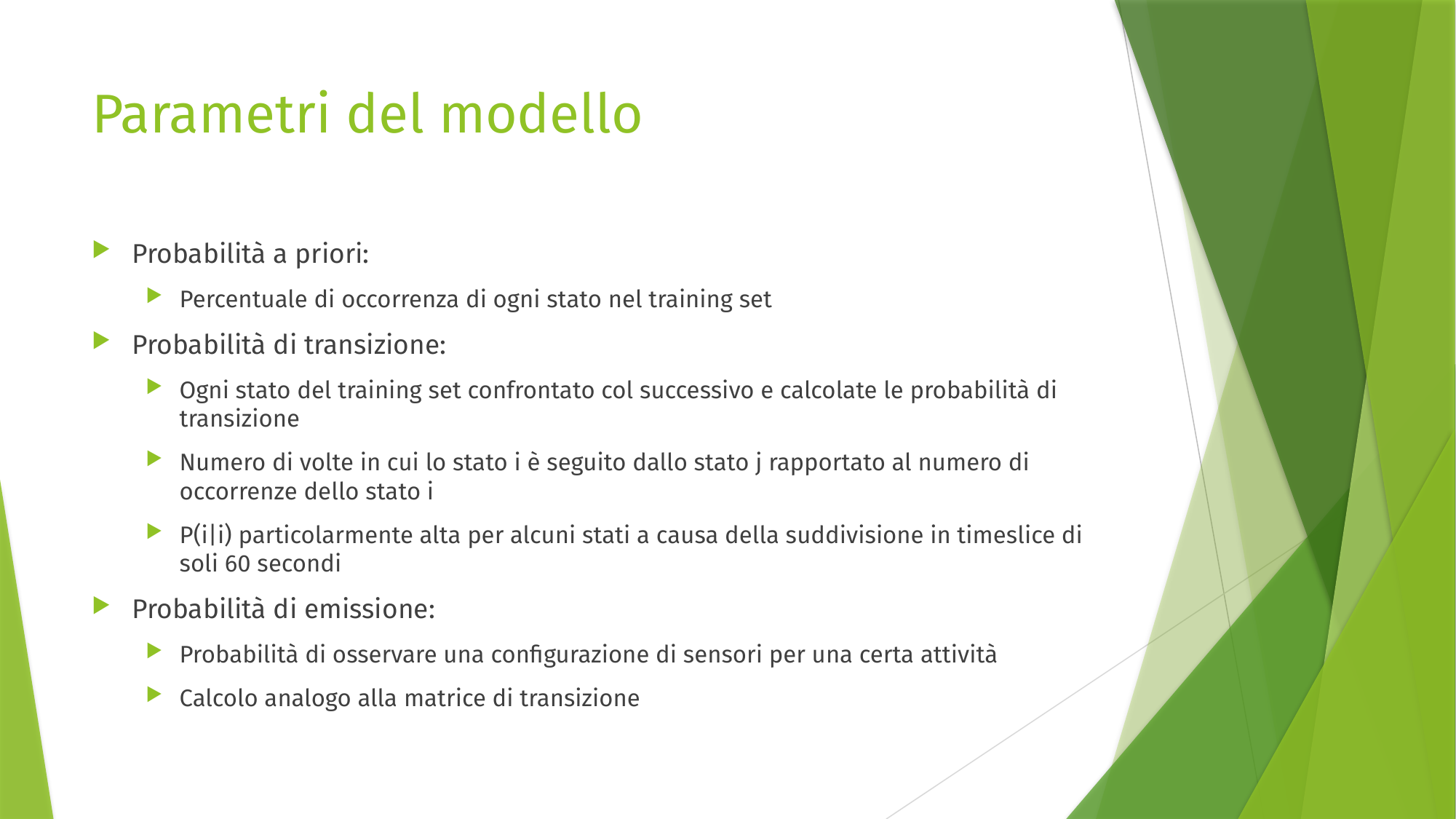

# Parametri del modello
Probabilità a priori:
Percentuale di occorrenza di ogni stato nel training set
Probabilità di transizione:
Ogni stato del training set confrontato col successivo e calcolate le probabilità di transizione
Numero di volte in cui lo stato i è seguito dallo stato j rapportato al numero di occorrenze dello stato i
P(i|i) particolarmente alta per alcuni stati a causa della suddivisione in timeslice di soli 60 secondi
Probabilità di emissione:
Probabilità di osservare una configurazione di sensori per una certa attività
Calcolo analogo alla matrice di transizione